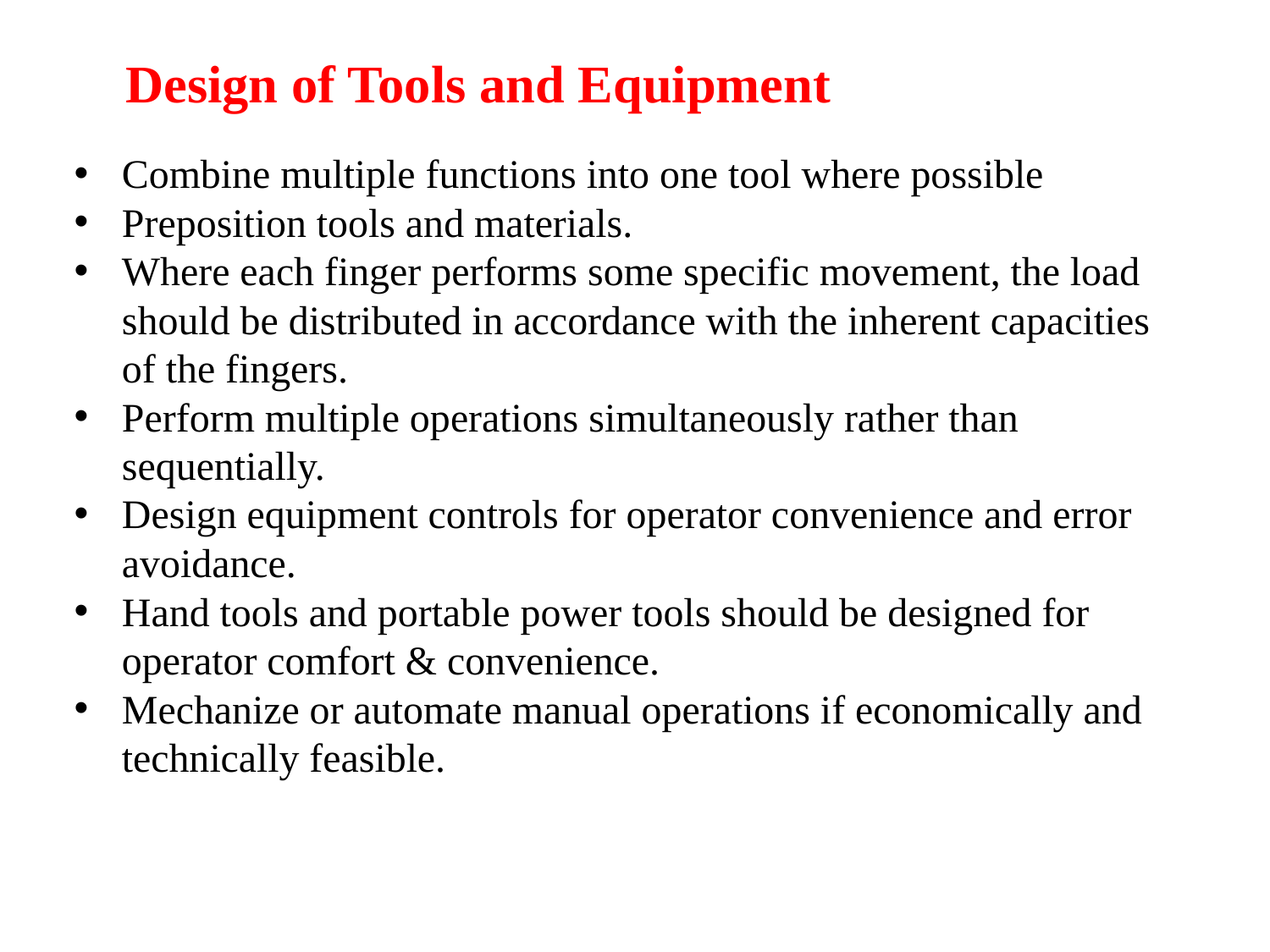

# Design of Tools and Equipment
Combine multiple functions into one tool where possible
Preposition tools and materials.
Where each finger performs some specific movement, the load should be distributed in accordance with the inherent capacities of the fingers.
Perform multiple operations simultaneously rather than sequentially.
Design equipment controls for operator convenience and error avoidance.
Hand tools and portable power tools should be designed for operator comfort & convenience.
Mechanize or automate manual operations if economically and technically feasible.